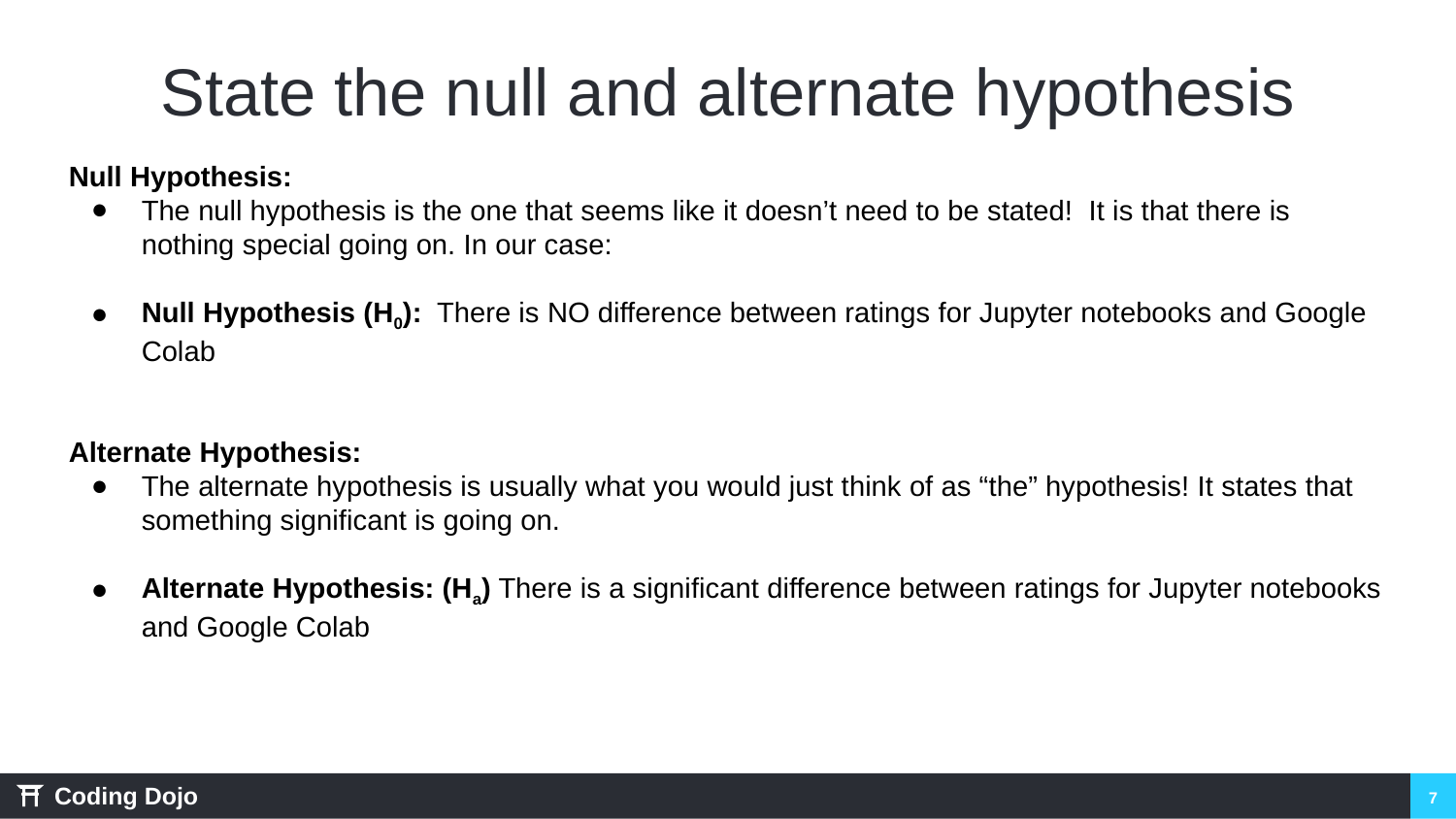

# State the null and alternate hypothesis
Null Hypothesis:
The null hypothesis is the one that seems like it doesn’t need to be stated!  It is that there is nothing special going on. In our case:

Null Hypothesis (H0):  There is NO difference between ratings for Jupyter notebooks and Google Colab

Alternate Hypothesis:
The alternate hypothesis is usually what you would just think of as “the” hypothesis! It states that something significant is going on.

Alternate Hypothesis: (Ha) There is a significant difference between ratings for Jupyter notebooks and Google Colab